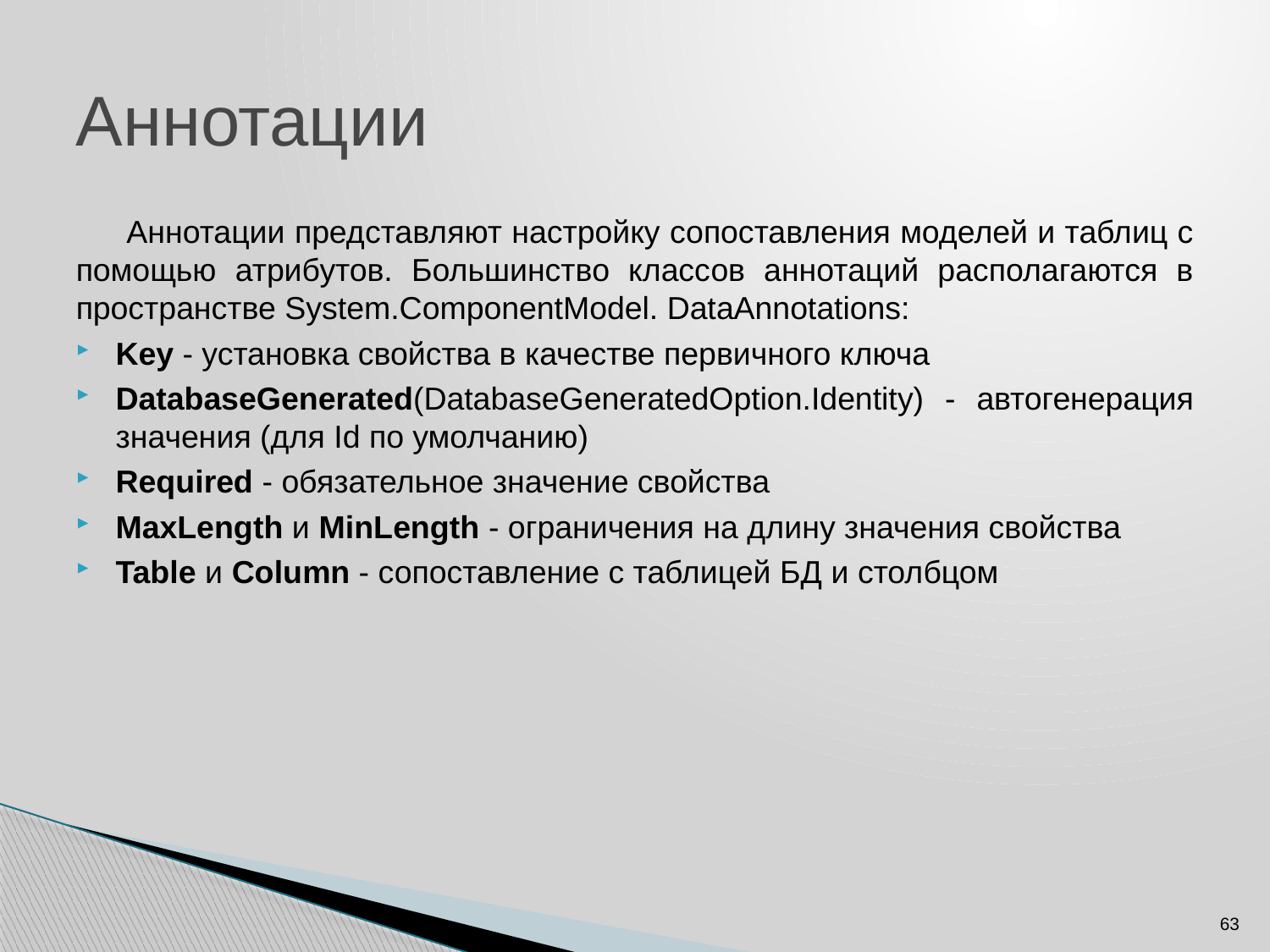

# Аннотации
Аннотации представляют настройку сопоставления моделей и таблиц с помощью атрибутов. Большинство классов аннотаций располагаются в пространстве System.ComponentModel. DataAnnotations:
Key - установка свойства в качестве первичного ключа
DatabaseGenerated(DatabaseGeneratedOption.Identity) - автогенерация значения (для Id по умолчанию)
Required - обязательное значение свойства
MaxLength и MinLength - ограничения на длину значения свойства
Table и Column - сопоставление с таблицей БД и столбцом
63